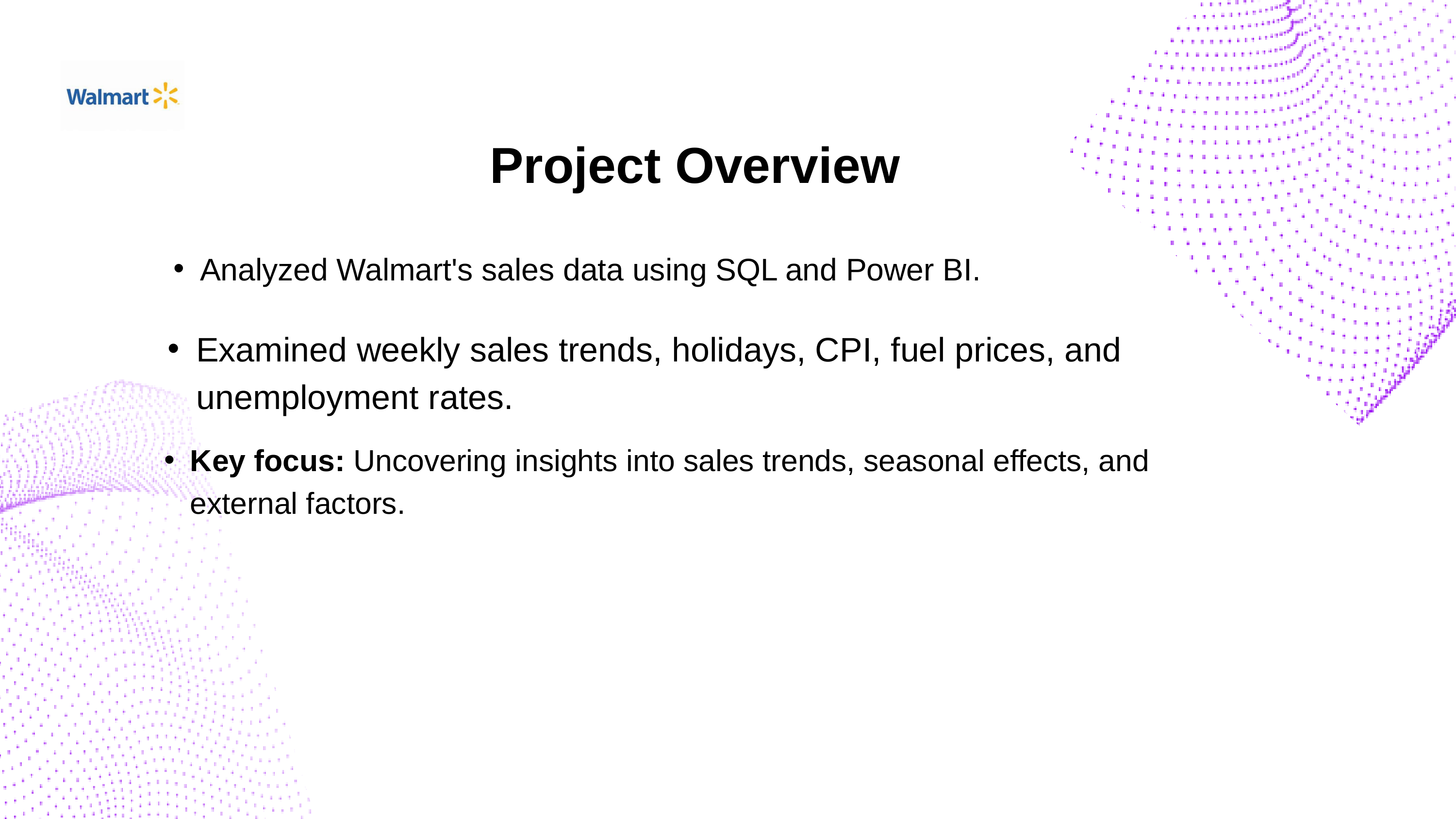

Project Overview
Analyzed Walmart's sales data using SQL and Power BI.

Examined weekly sales trends, holidays, CPI, fuel prices, and unemployment rates.
Key focus: Uncovering insights into sales trends, seasonal effects, and external factors.